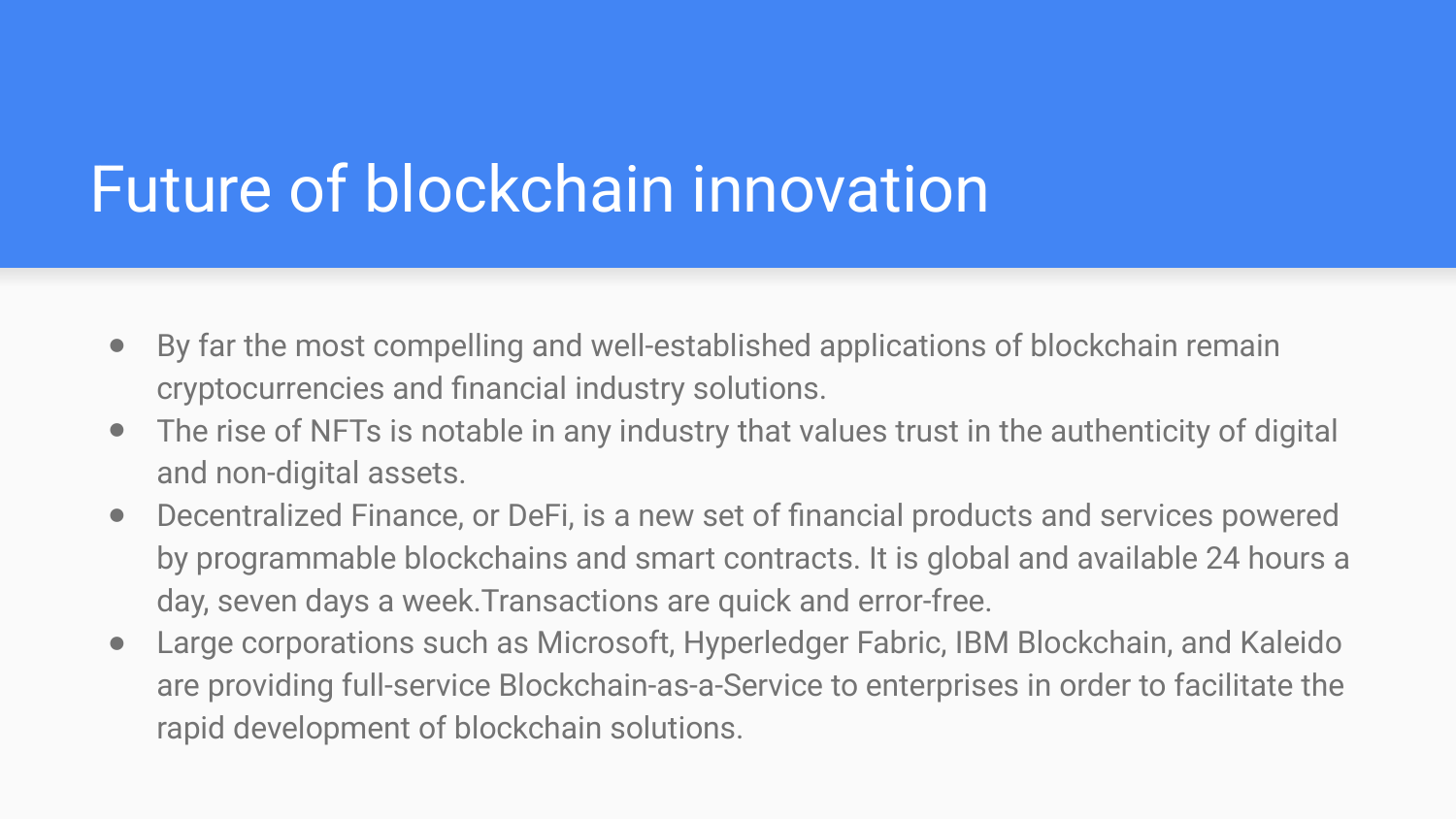

# Future of blockchain innovation
By far the most compelling and well-established applications of blockchain remain cryptocurrencies and financial industry solutions.
The rise of NFTs is notable in any industry that values trust in the authenticity of digital and non-digital assets.
Decentralized Finance, or DeFi, is a new set of financial products and services powered by programmable blockchains and smart contracts. It is global and available 24 hours a day, seven days a week.Transactions are quick and error-free.
Large corporations such as Microsoft, Hyperledger Fabric, IBM Blockchain, and Kaleido are providing full-service Blockchain-as-a-Service to enterprises in order to facilitate the rapid development of blockchain solutions.